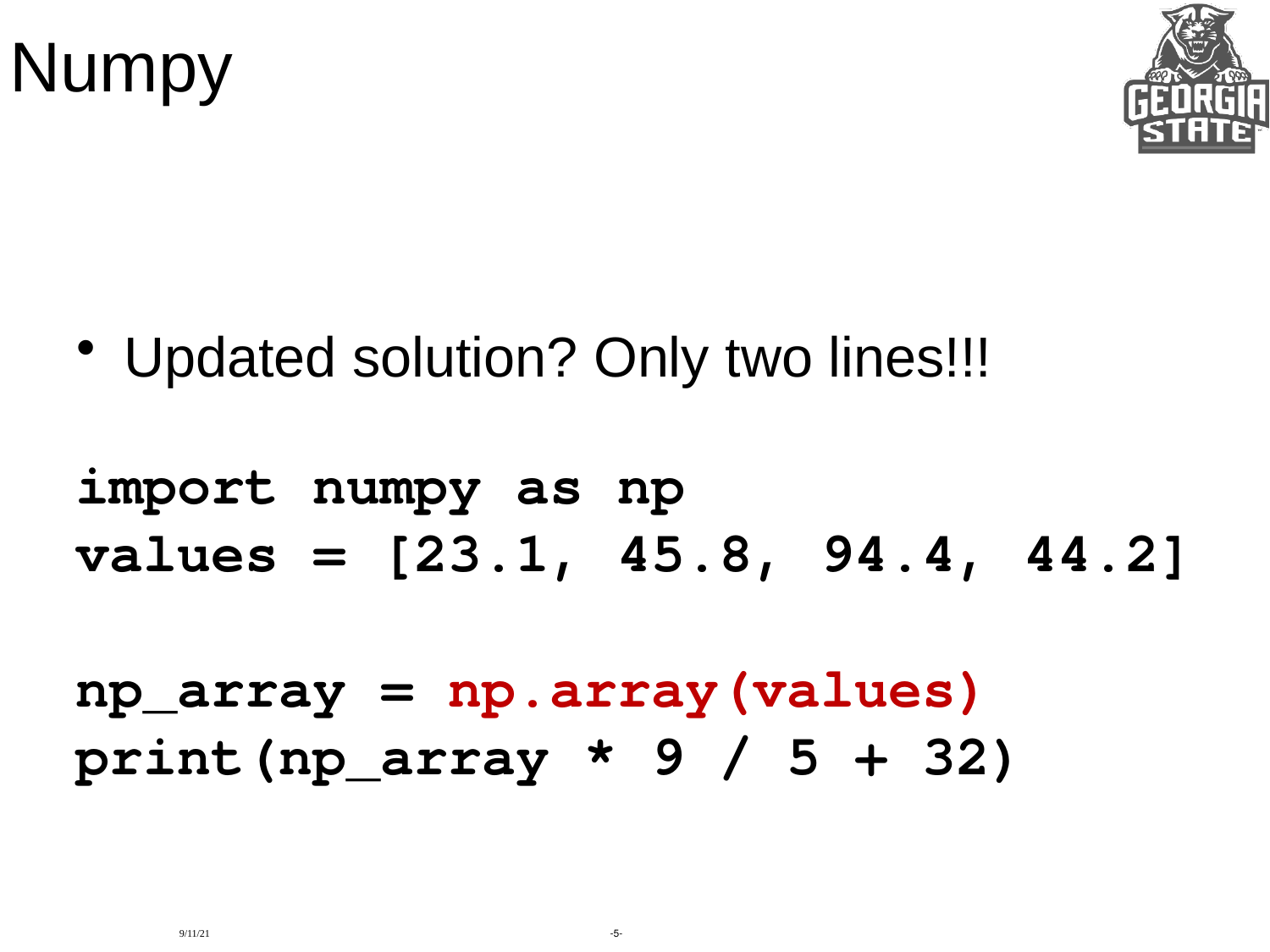

# Numpy

Updated solution? Only two lines!!!
import numpy as np
values = [23.1, 45.8, 94.4, 44.2]

np_array = np.array(values)
print(np_array * 9 / 5 + 32)